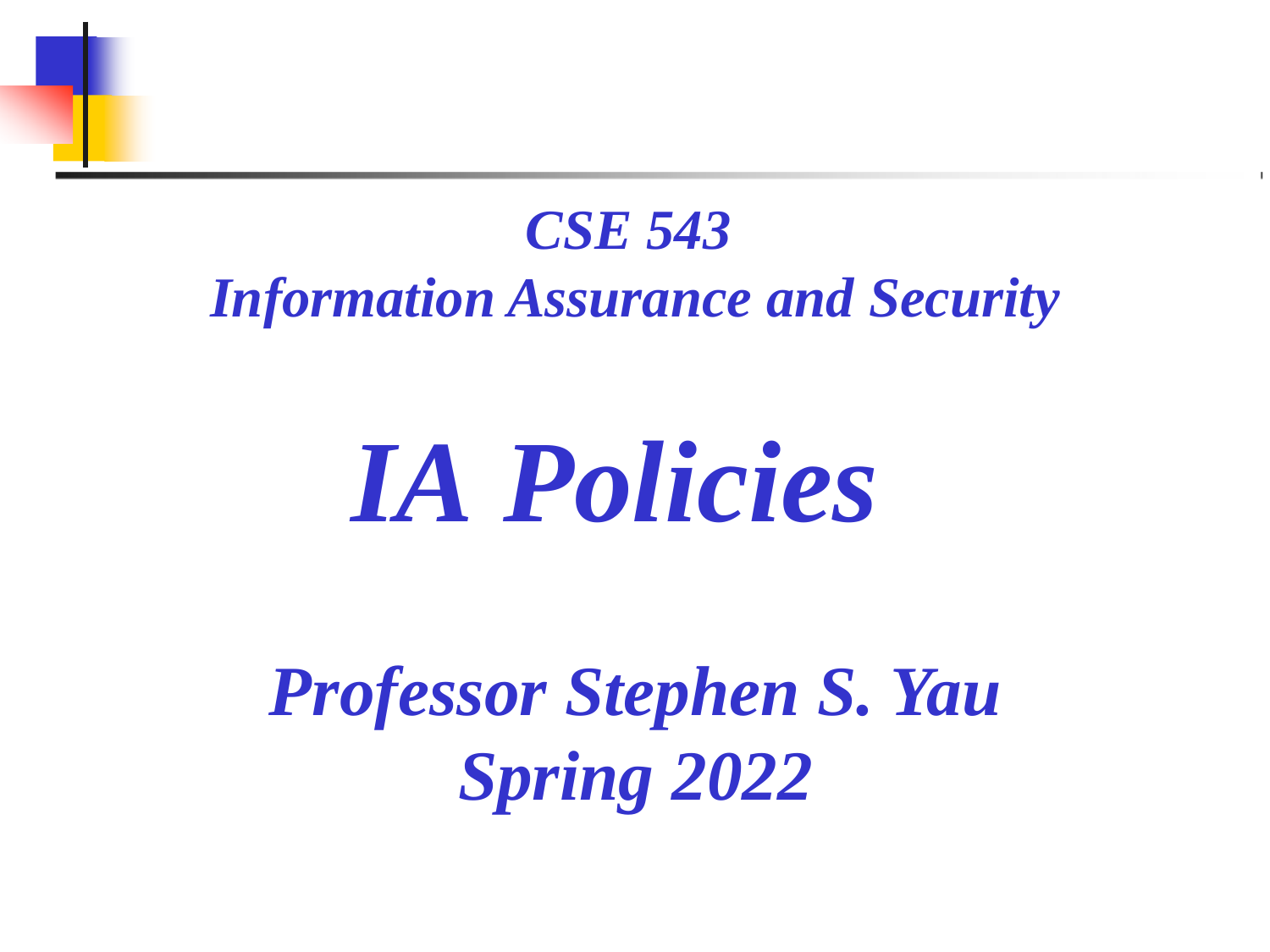

CSE 543
Information Assurance and Security
# IA Policies
Professor Stephen S. Yau
Spring 2022